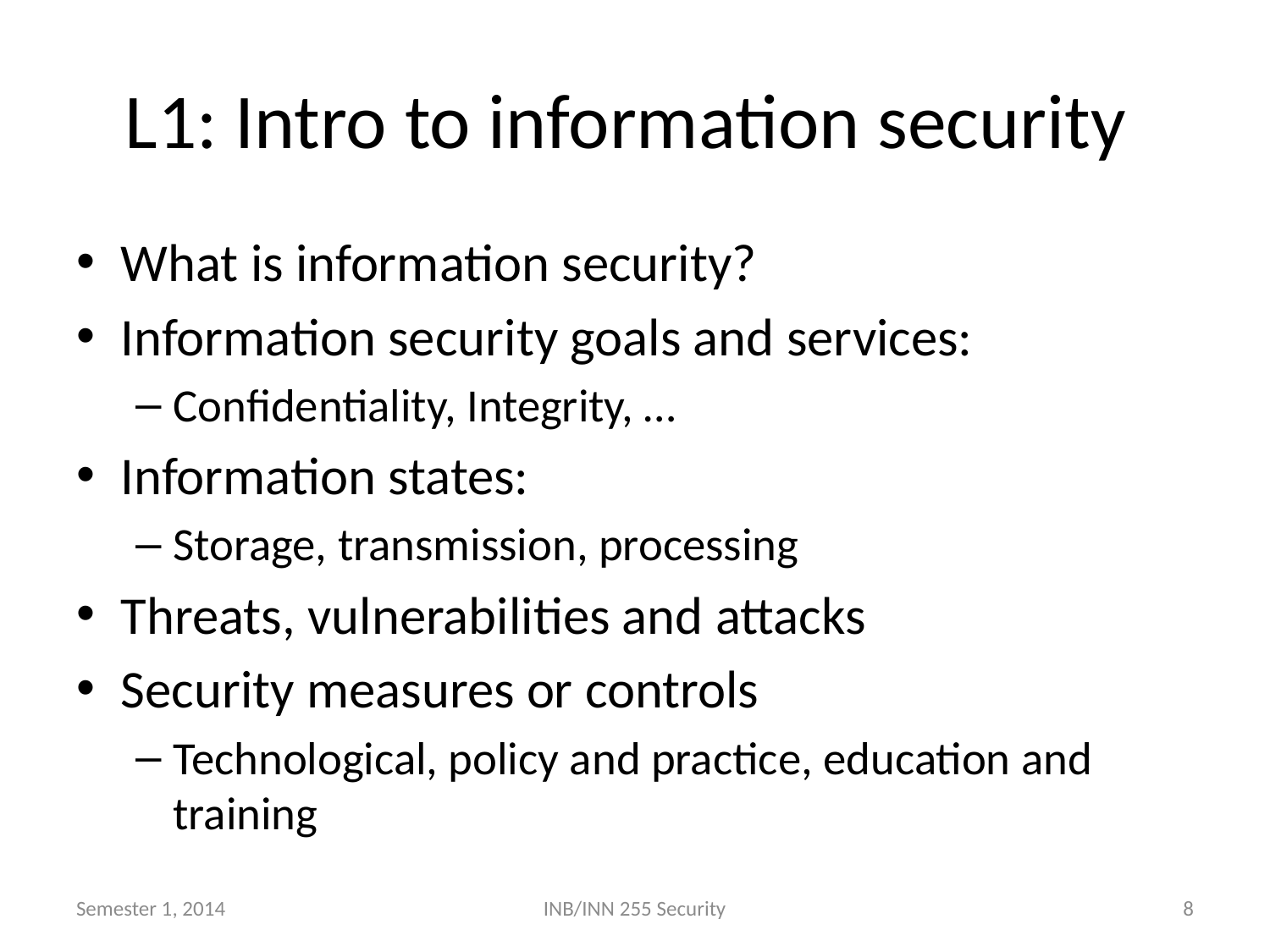

# L1: Intro to information security
What is information security?
Information security goals and services:
Confidentiality, Integrity, …
Information states:
Storage, transmission, processing
Threats, vulnerabilities and attacks
Security measures or controls
Technological, policy and practice, education and training
Semester 1, 2014
INB/INN 255 Security
8